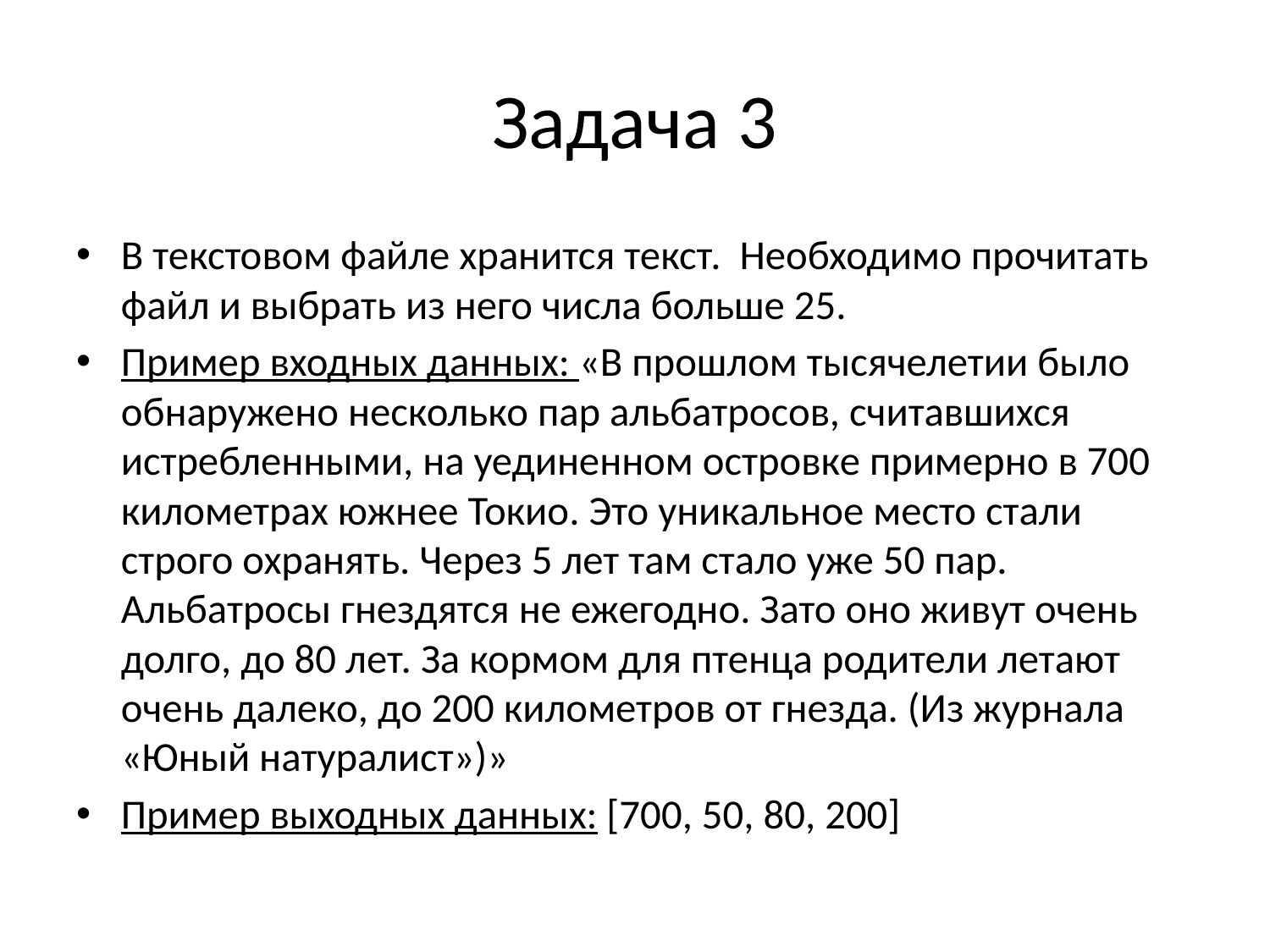

# Задача 3
В текстовом файле хранится текст.  Необходимо прочитать файл и выбрать из него числа больше 25.
Пример входных данных: «В прошлом тысячелетии было обнаружено несколько пар альбатросов, считавшихся истребленными, на уединенном островке примерно в 700 километрах южнее Токио. Это уникальное место стали строго охранять. Через 5 лет там стало уже 50 пар. Альбатросы гнездятся не ежегодно. Зато оно живут очень долго, до 80 лет. За кормом для птенца родители летают очень далеко, до 200 километров от гнезда. (Из журнала «Юный натуралист»)»
Пример выходных данных: [700, 50, 80, 200]